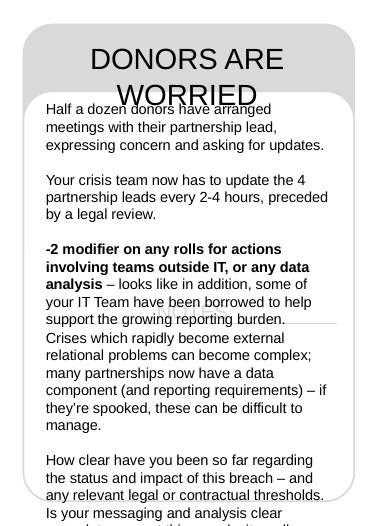

t
DONORS ARE WORRIED
t
Half a dozen donors have arranged meetings with their partnership lead, expressing concern and asking for updates.
Your crisis team now has to update the 4 partnership leads every 2-4 hours, preceded by a legal review.
-2 modifier on any rolls for actions involving teams outside IT, or any data analysis – looks like in addition, some of your IT Team have been borrowed to help support the growing reporting burden.
NOTES
Crises which rapidly become external relational problems can become complex; many partnerships now have a data component (and reporting requirements) – if they’re spooked, these can be difficult to manage.

How clear have you been so far regarding the status and impact of this breach – and any relevant legal or contractual thresholds. Is your messaging and analysis clear enough to support this complexity well without a lot more meetings?